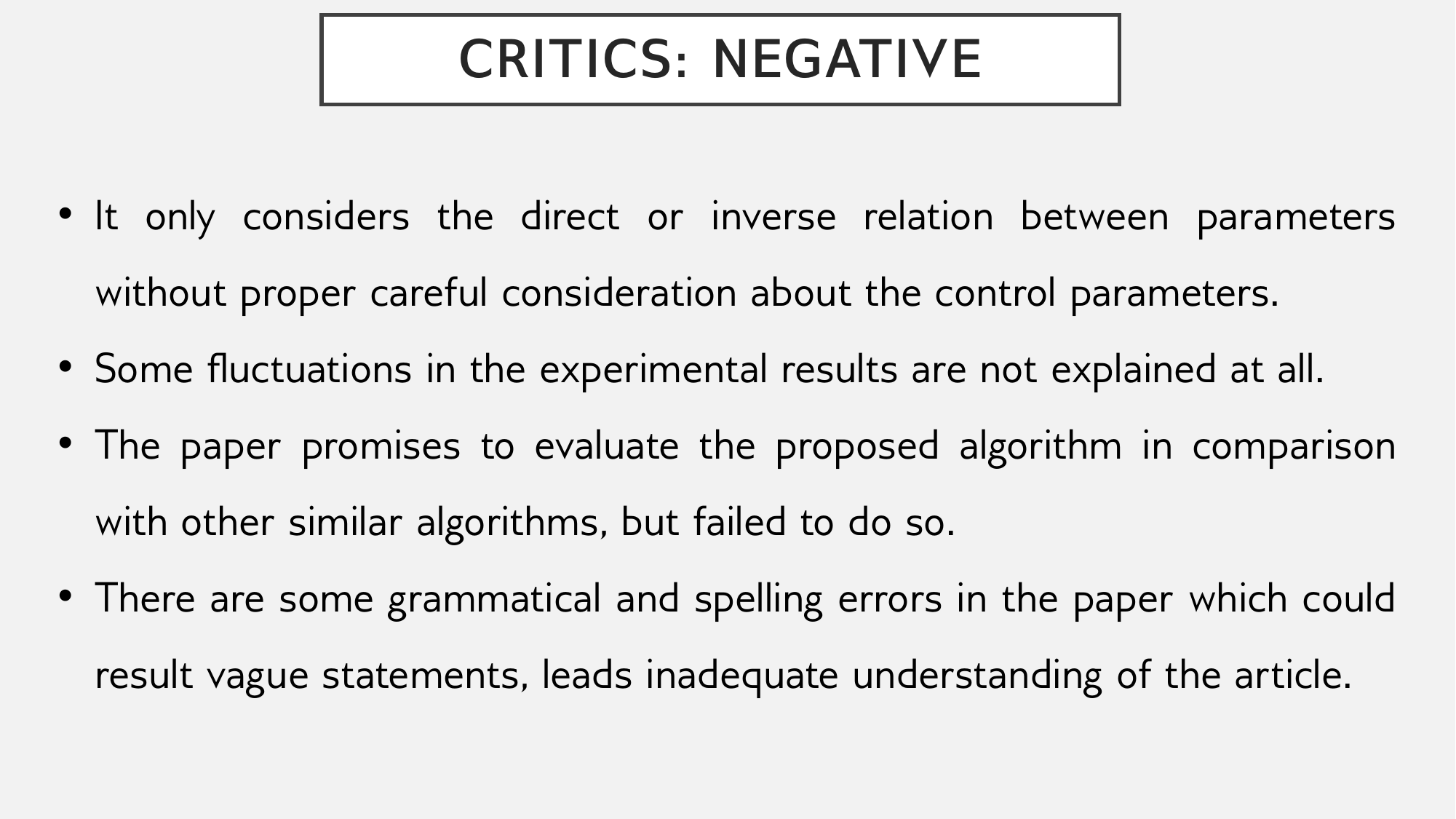

# Critics: negative
It only considers the direct or inverse relation between parameters without proper careful consideration about the control parameters.
Some fluctuations in the experimental results are not explained at all.
The paper promises to evaluate the proposed algorithm in comparison with other similar algorithms, but failed to do so.
There are some grammatical and spelling errors in the paper which could result vague statements, leads inadequate understanding of the article.